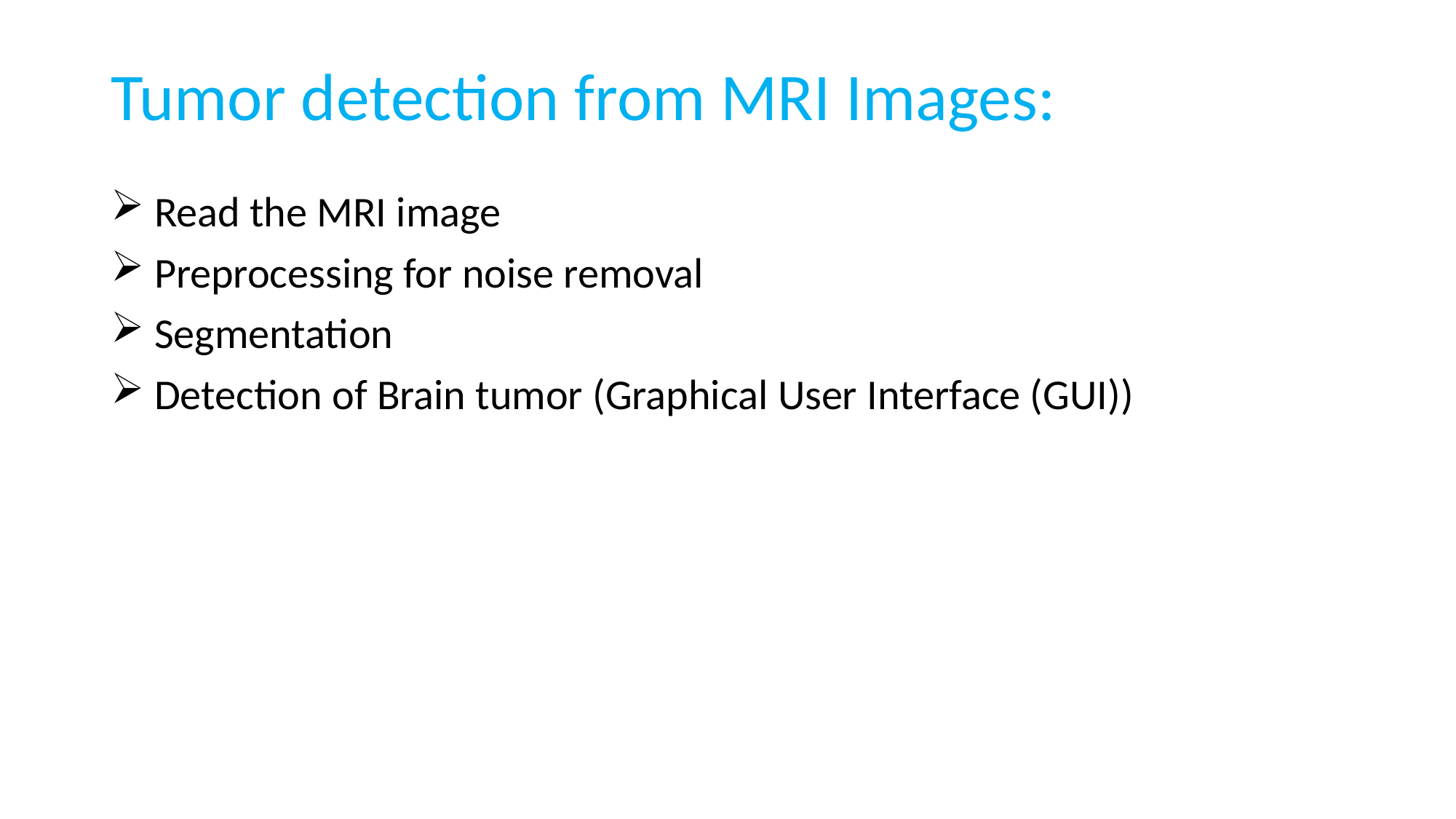

# Tumor detection from MRI Images:
 Read the MRI image
 Preprocessing for noise removal
 Segmentation
 Detection of Brain tumor (Graphical User Interface (GUI))